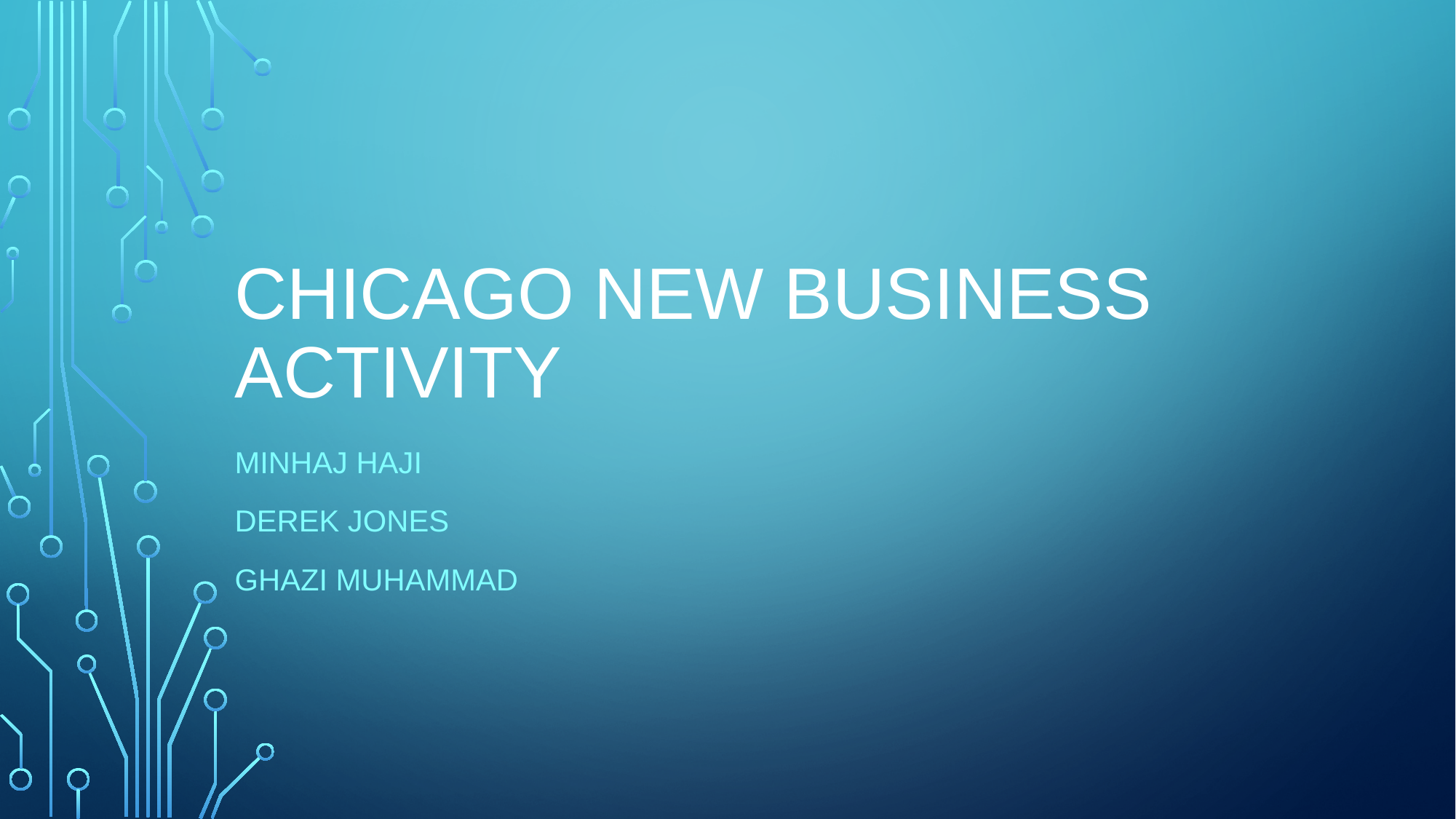

# Chicago New Business activity
Minhaj Haji
Derek Jones
Ghazi Muhammad